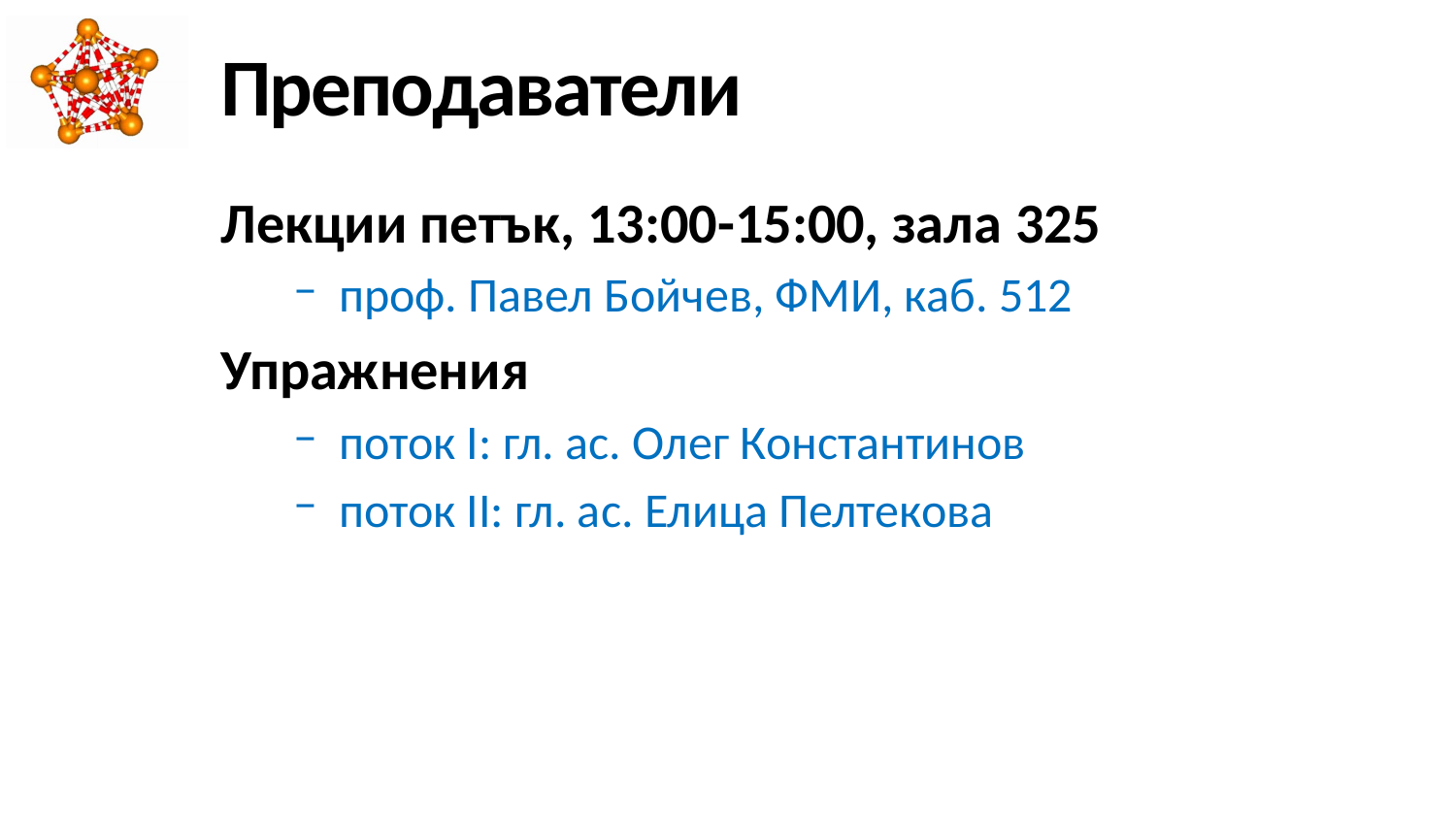

# Преподаватели
Лекции петък, 13:00-15:00, зала 325
проф. Павел Бойчев, ФМИ, каб. 512
Упражнения
поток I: гл. ас. Олег Константинов
поток II: гл. ас. Елица Пелтекова